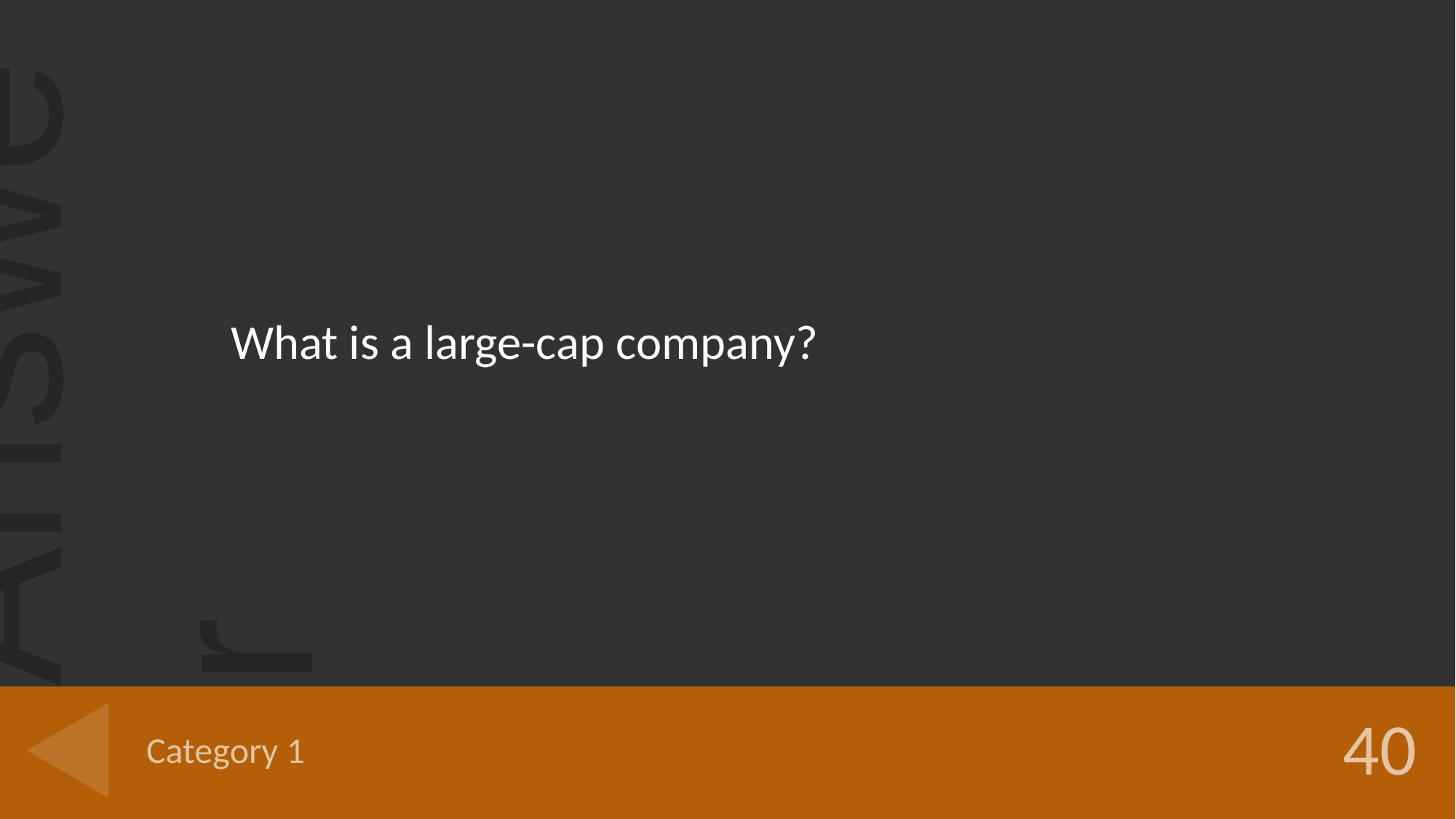

What is a large-cap company?
# Category 1
40